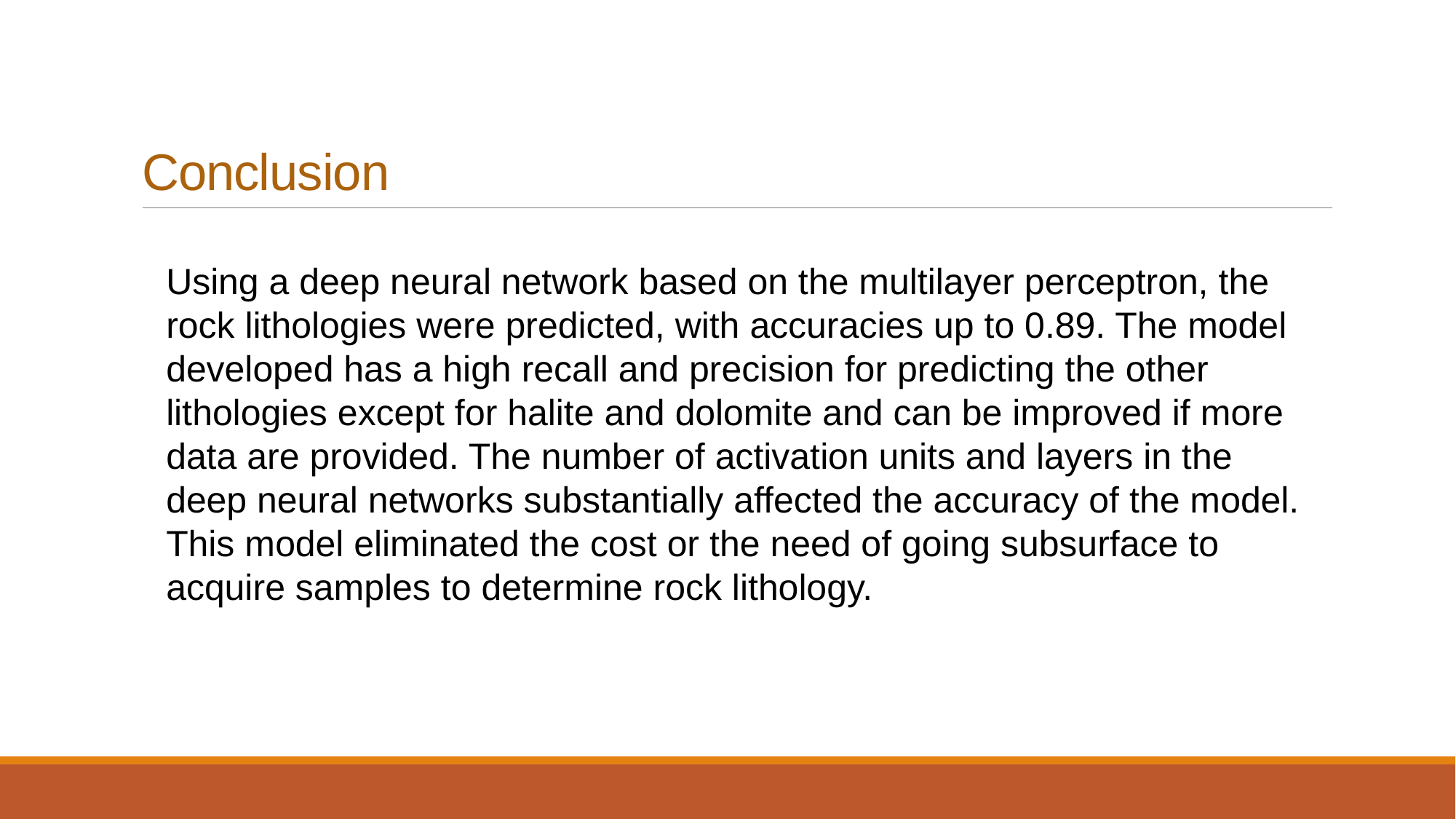

# Conclusion
Using a deep neural network based on the multilayer perceptron, the rock lithologies were predicted, with accuracies up to 0.89. The model developed has a high recall and precision for predicting the other lithologies except for halite and dolomite and can be improved if more data are provided. The number of activation units and layers in the deep neural networks substantially affected the accuracy of the model. This model eliminated the cost or the need of going subsurface to acquire samples to determine rock lithology.